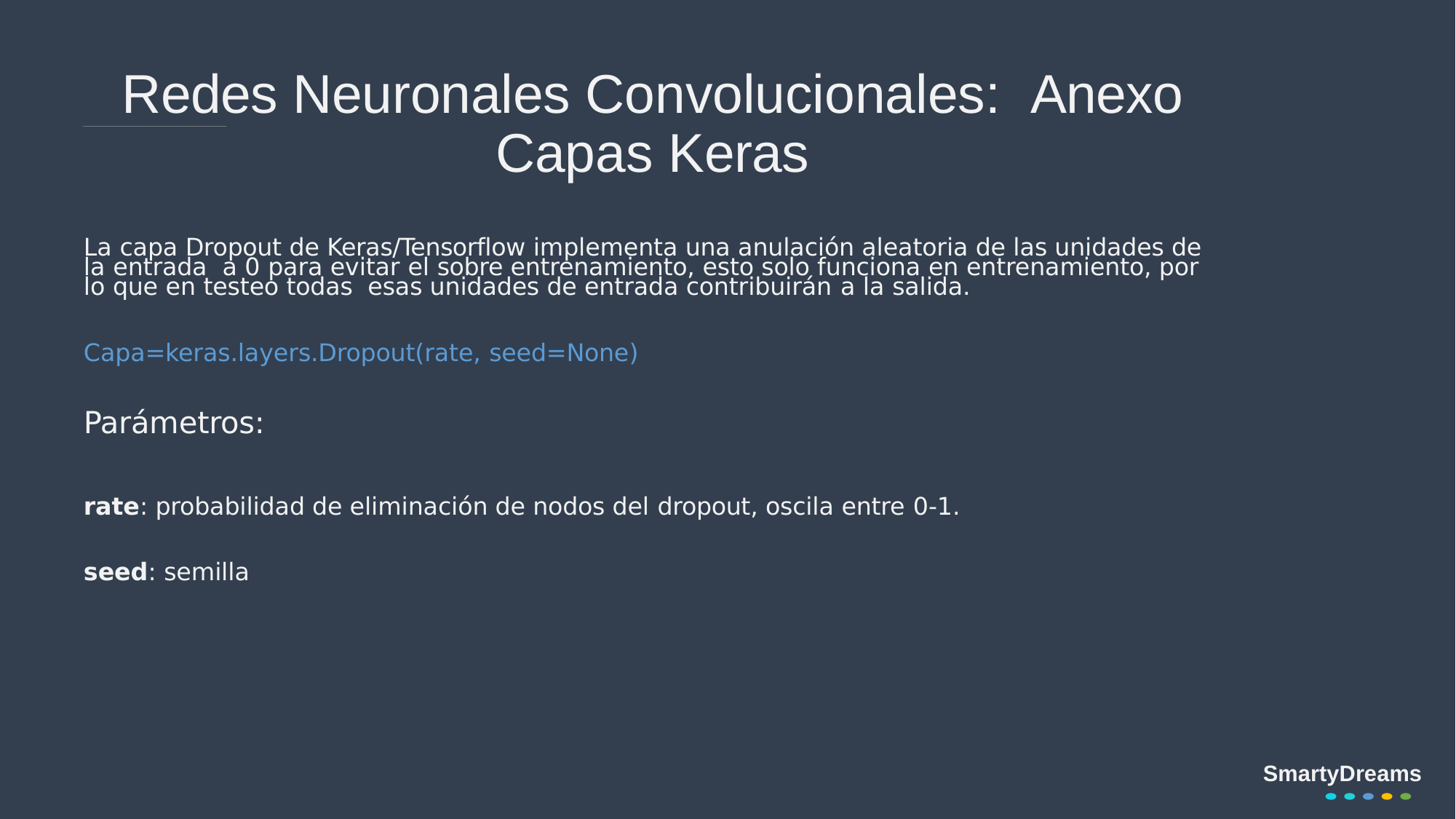

# Redes Neuronales Convolucionales:  Anexo Capas Keras

La capa Dropout de Keras/Tensorflow implementa una anulación aleatoria de las unidades de la entrada  a 0 para evitar el sobre entrenamiento, esto solo funciona en entrenamiento, por lo que en testeo todas  esas unidades de entrada contribuirán a la salida.

Capa=keras.layers.Dropout(rate, seed=None)

Parámetros:

rate: probabilidad de eliminación de nodos del dropout, oscila entre 0-1.

seed: semilla